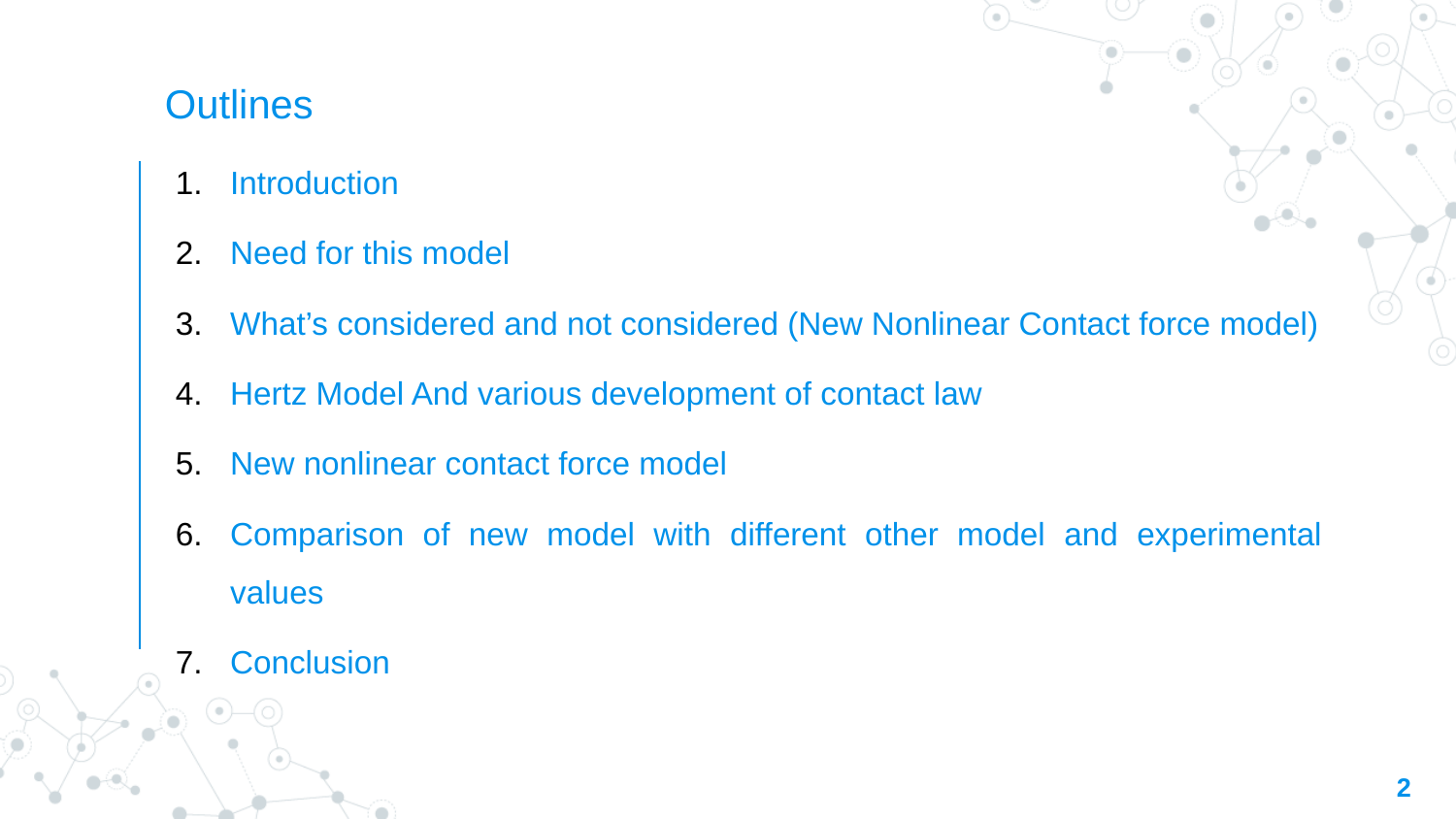

# Outlines
Introduction
Need for this model
What’s considered and not considered (New Nonlinear Contact force model)
Hertz Model And various development of contact law
New nonlinear contact force model
Comparison of new model with different other model and experimental values
Conclusion

2